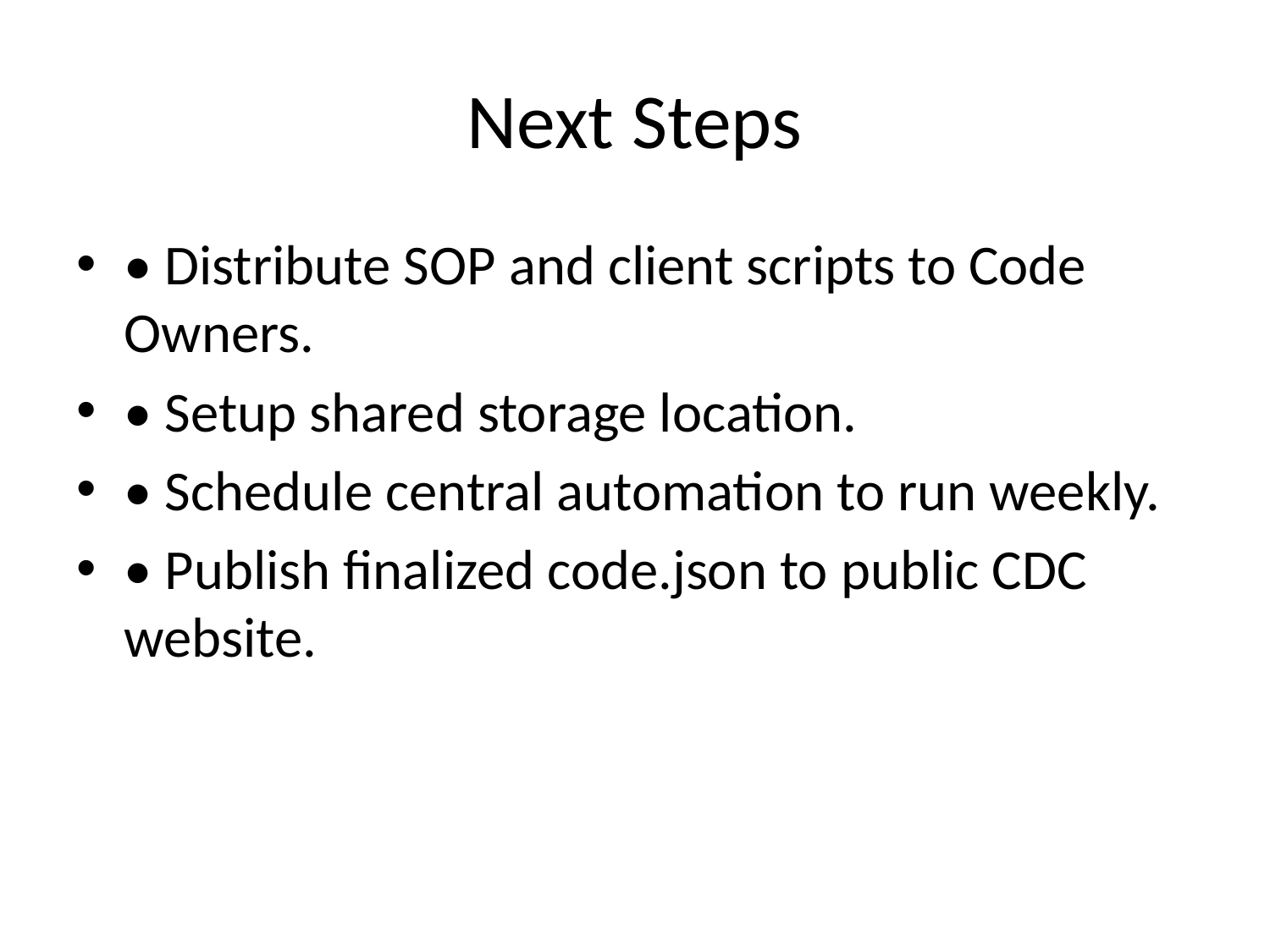

# Next Steps
• Distribute SOP and client scripts to Code Owners.
• Setup shared storage location.
• Schedule central automation to run weekly.
• Publish finalized code.json to public CDC website.